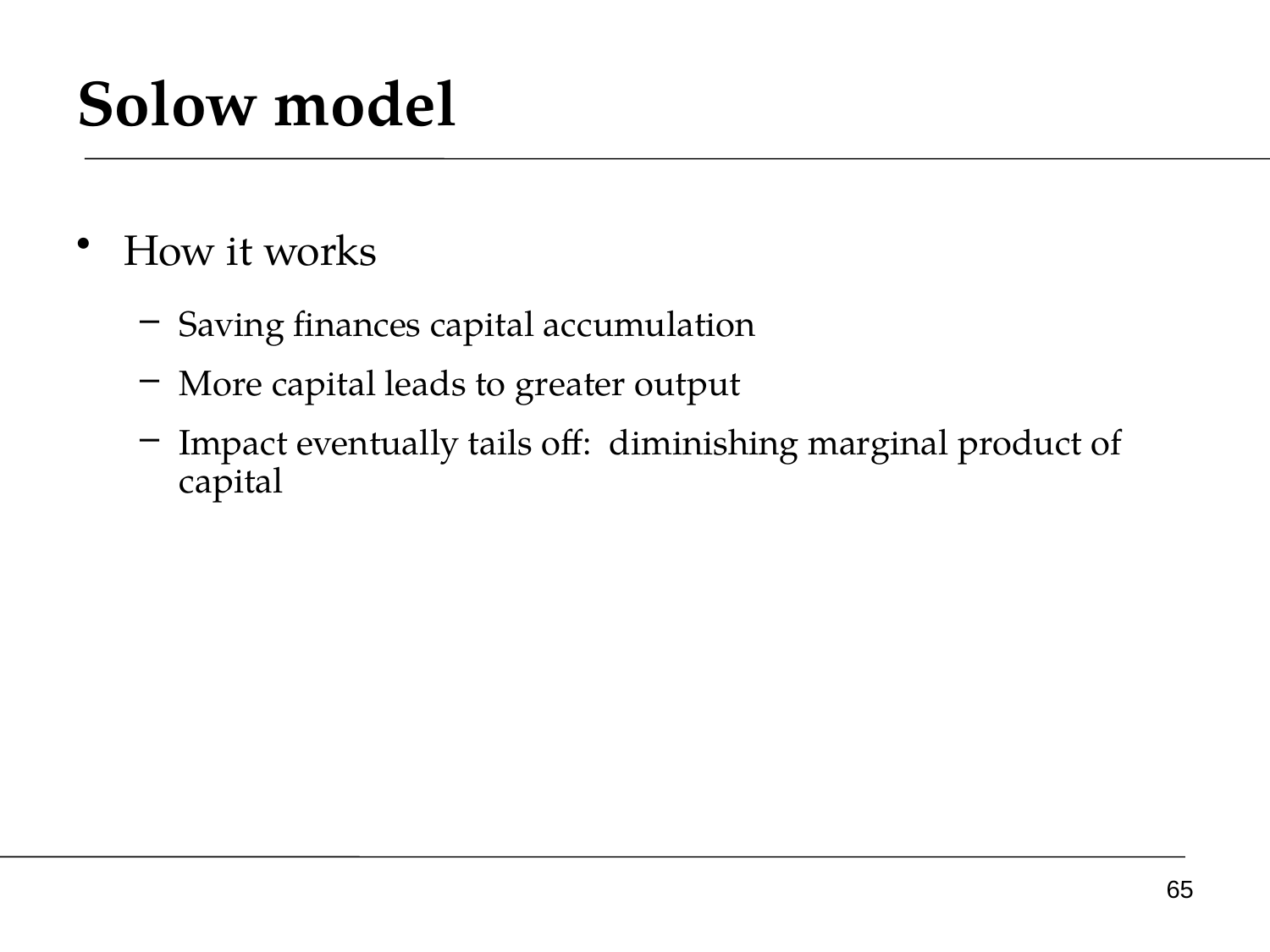

# Solow model
How it works
Saving finances capital accumulation
More capital leads to greater output
Impact eventually tails off:  diminishing marginal product of capital
65